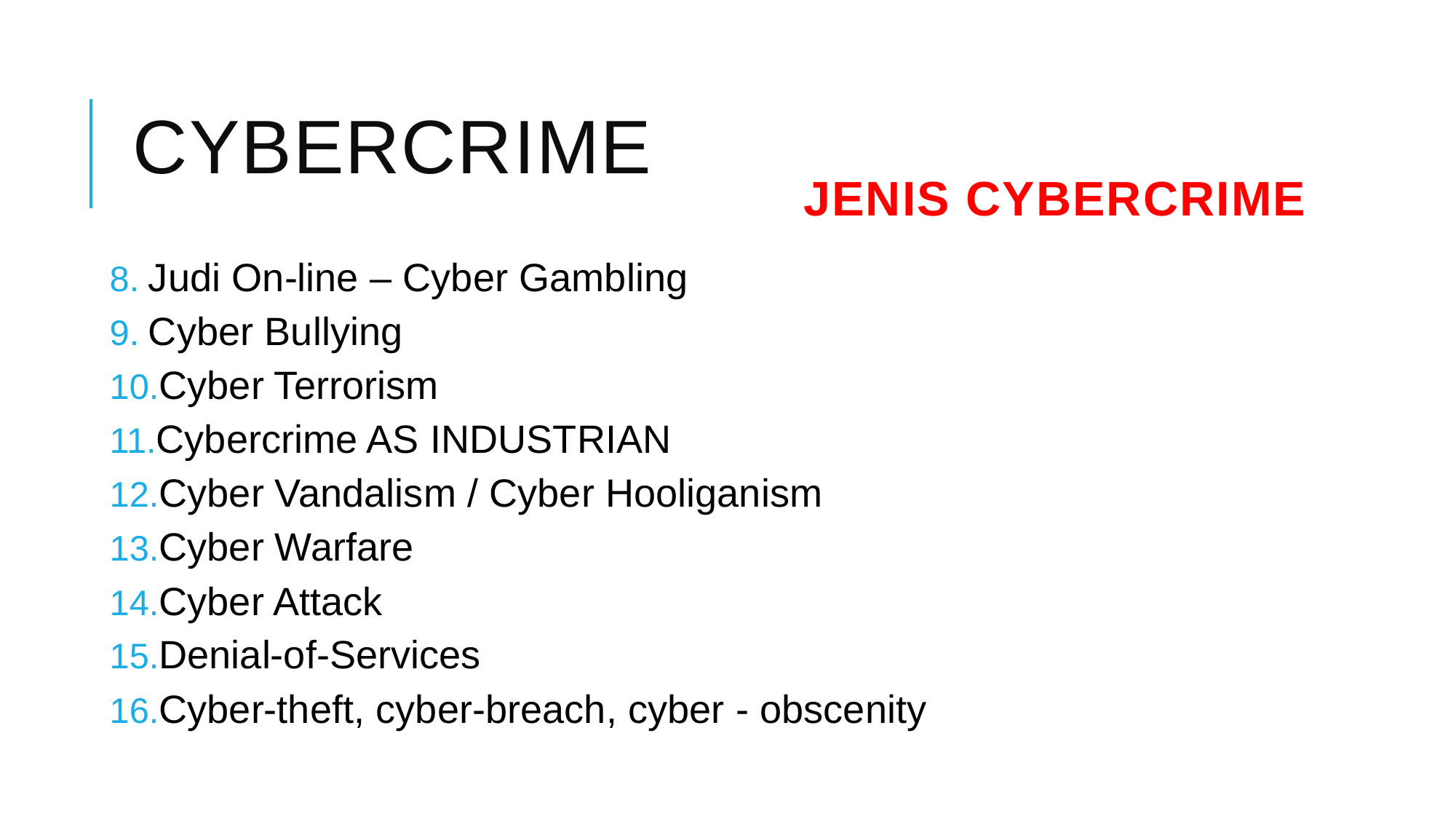

# cybercrime
JENIS CYBERCRIME
Judi On-line – Cyber Gambling
Cyber Bullying
Cyber Terrorism
Cybercrime AS INDUSTRIAN
Cyber Vandalism / Cyber Hooliganism
Cyber Warfare
Cyber Attack
Denial-of-Services
Cyber-theft, cyber-breach, cyber - obscenity